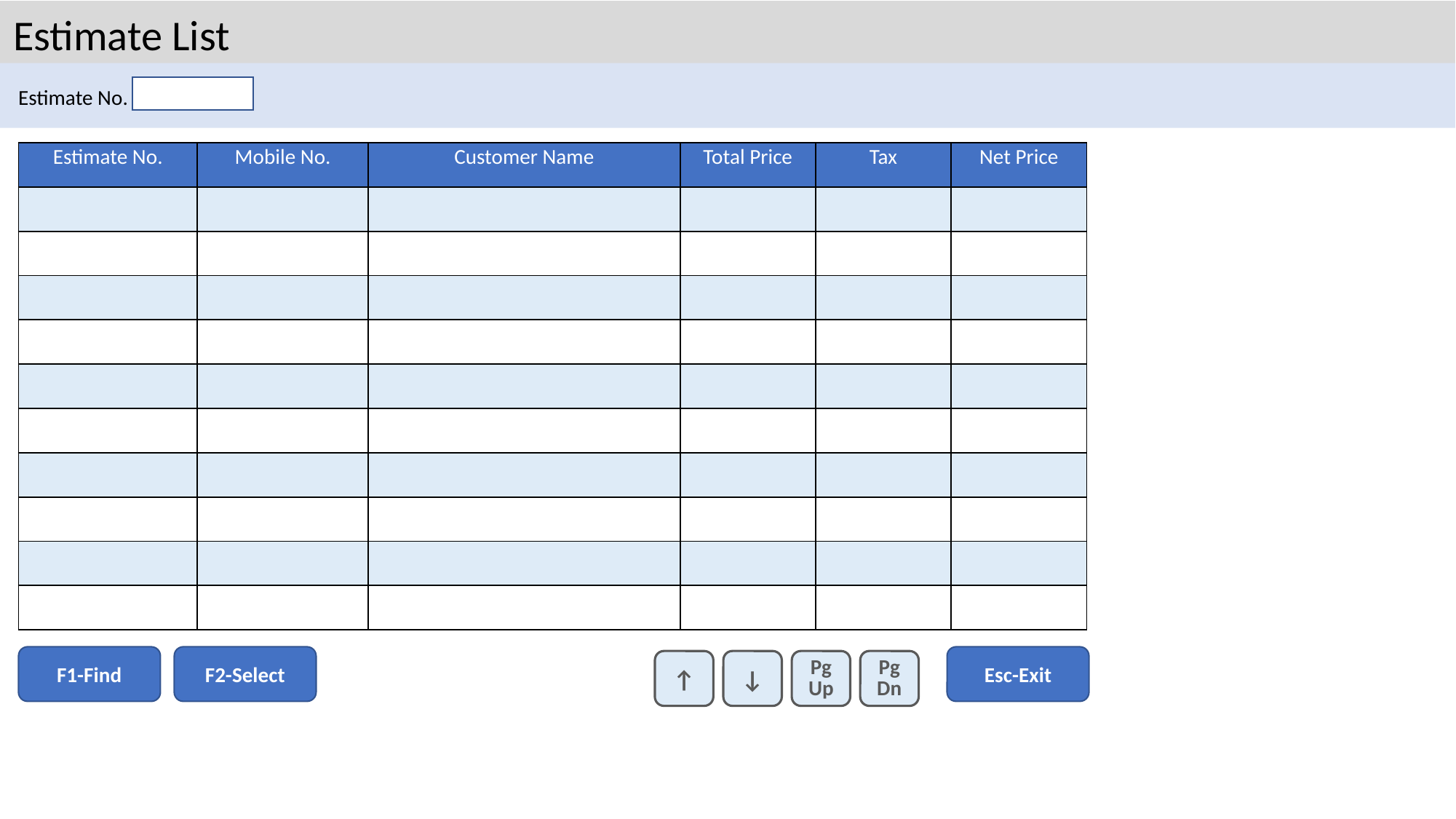

Estimate List

Estimate No.
| Estimate No. | Mobile No. | Customer Name | Total Price | Tax | Net Price |
| --- | --- | --- | --- | --- | --- |
|  |  |  |  |  |  |
|  |  |  |  |  |  |
|  |  |  |  |  |  |
|  |  |  |  |  |  |
|  |  |  |  |  |  |
|  |  |  |  |  |  |
|  |  |  |  |  |  |
|  |  |  |  |  |  |
|  |  |  |  |  |  |
|  |  |  |  |  |  |
F1-Find
F2-Select
Esc-Exit
↑
↓
PgUp
PgDn